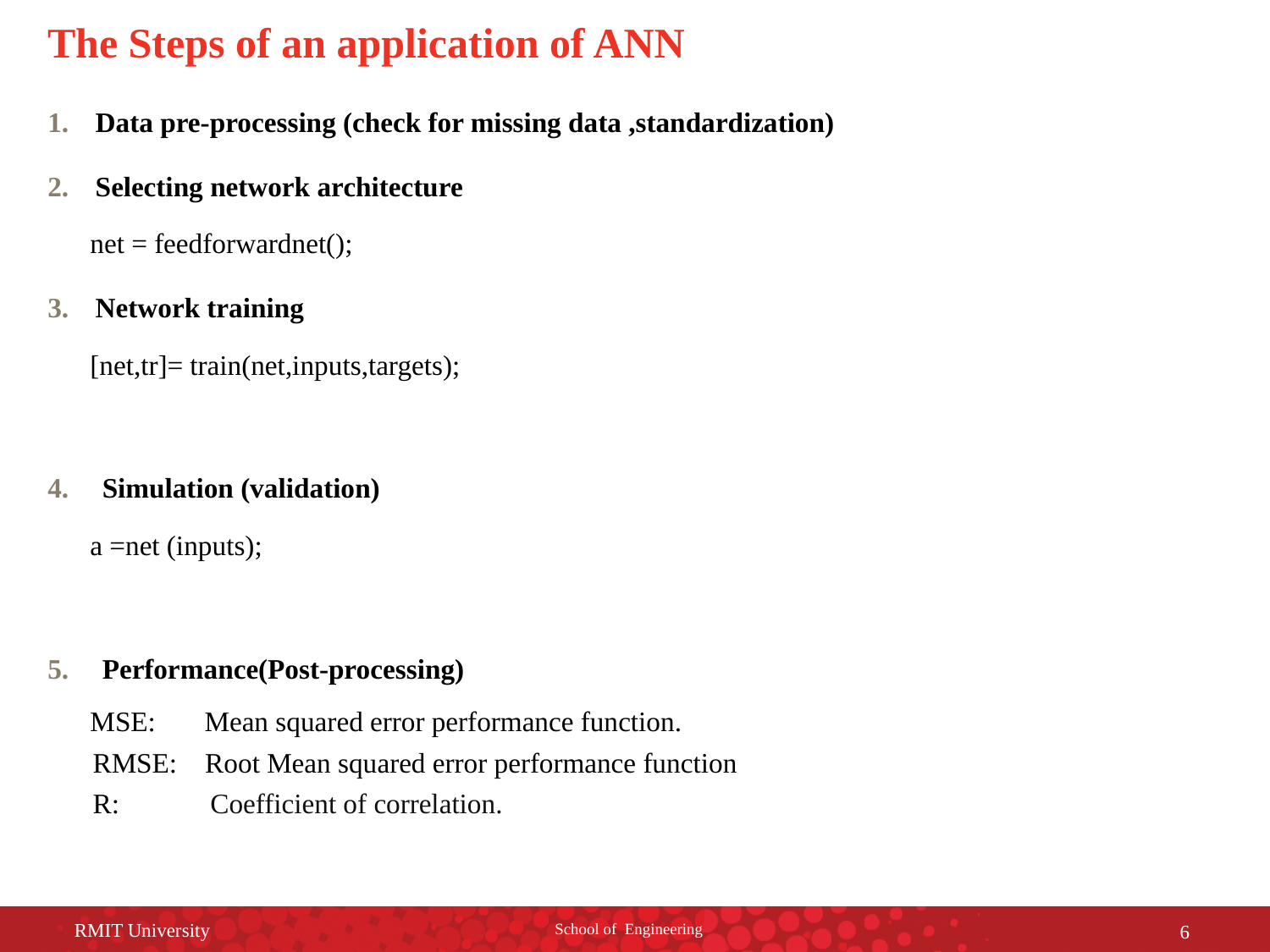

The Steps of an application of ANN
Data pre-processing (check for missing data ,standardization)
Selecting network architecture
net = feedforwardnet();
Network training
[net,tr]= train(net,inputs,targets);

 Simulation (validation)
a =net (inputs);

 Performance(Post-processing)
MSE:       Mean squared error performance function.
RMSE:    Root Mean squared error performance function
R:             Coefficient of correlation.
RMIT University
School of  Engineering
6